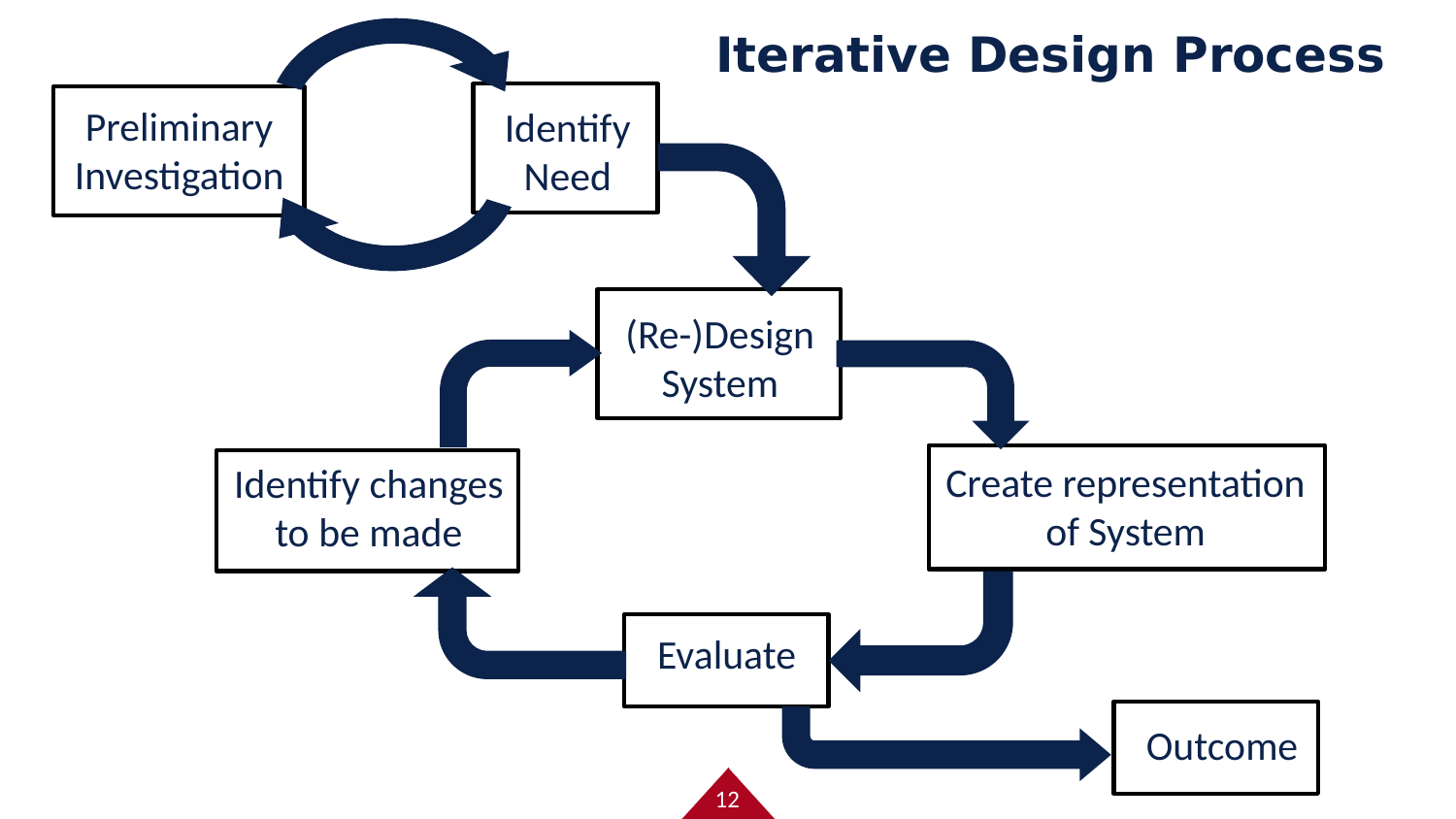

# Iterative Design Process

Preliminary Investigation
Identify Need

(Re-)Design System

Create representation of System

Identify changes to be made

Evaluate

Outcome
12